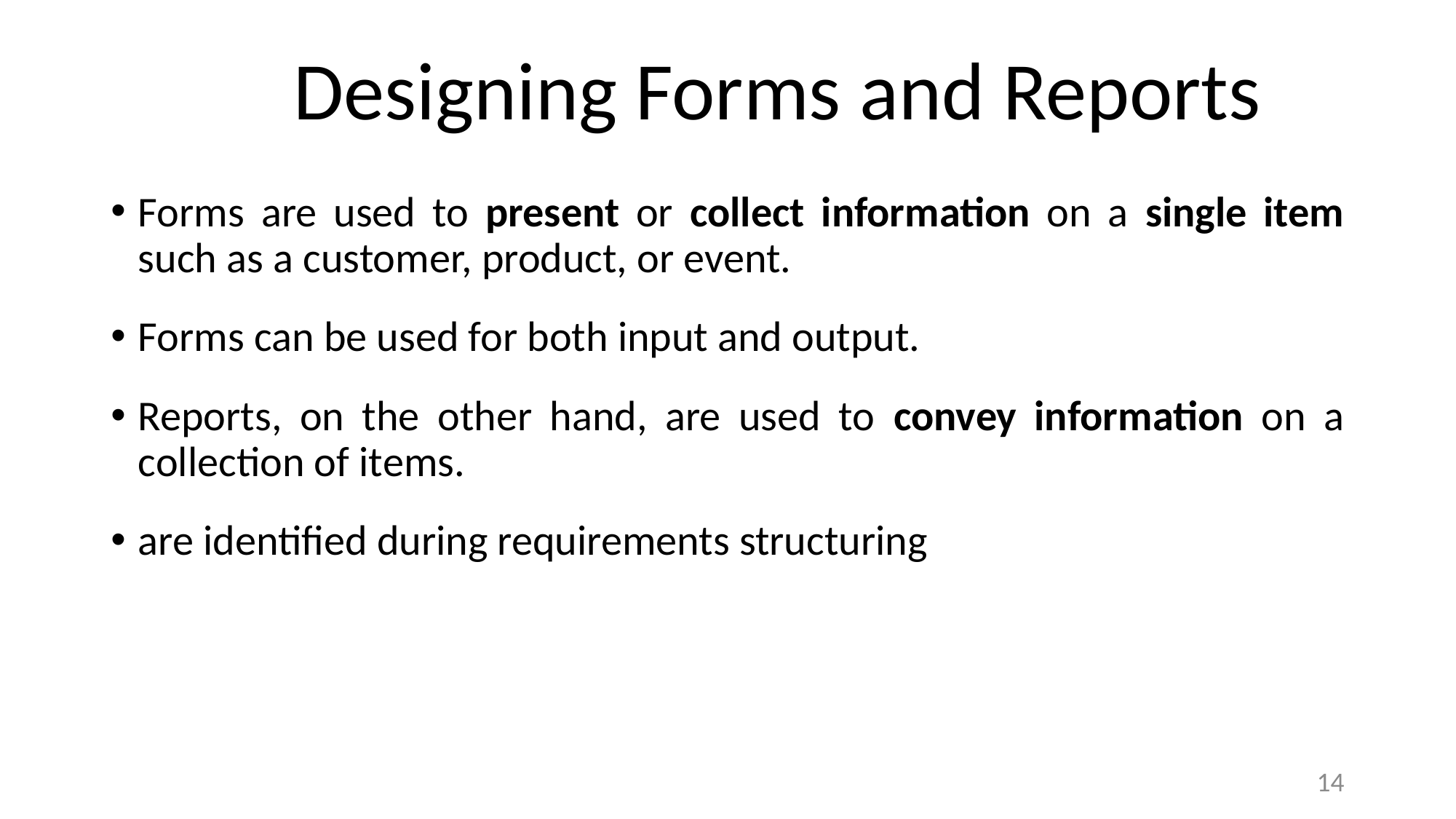

# Designing Forms and Reports
Forms are used to present or collect information on a single item such as a customer, product, or event.
Forms can be used for both input and output.
Reports, on the other hand, are used to convey information on a collection of items.
are identified during requirements structuring
14